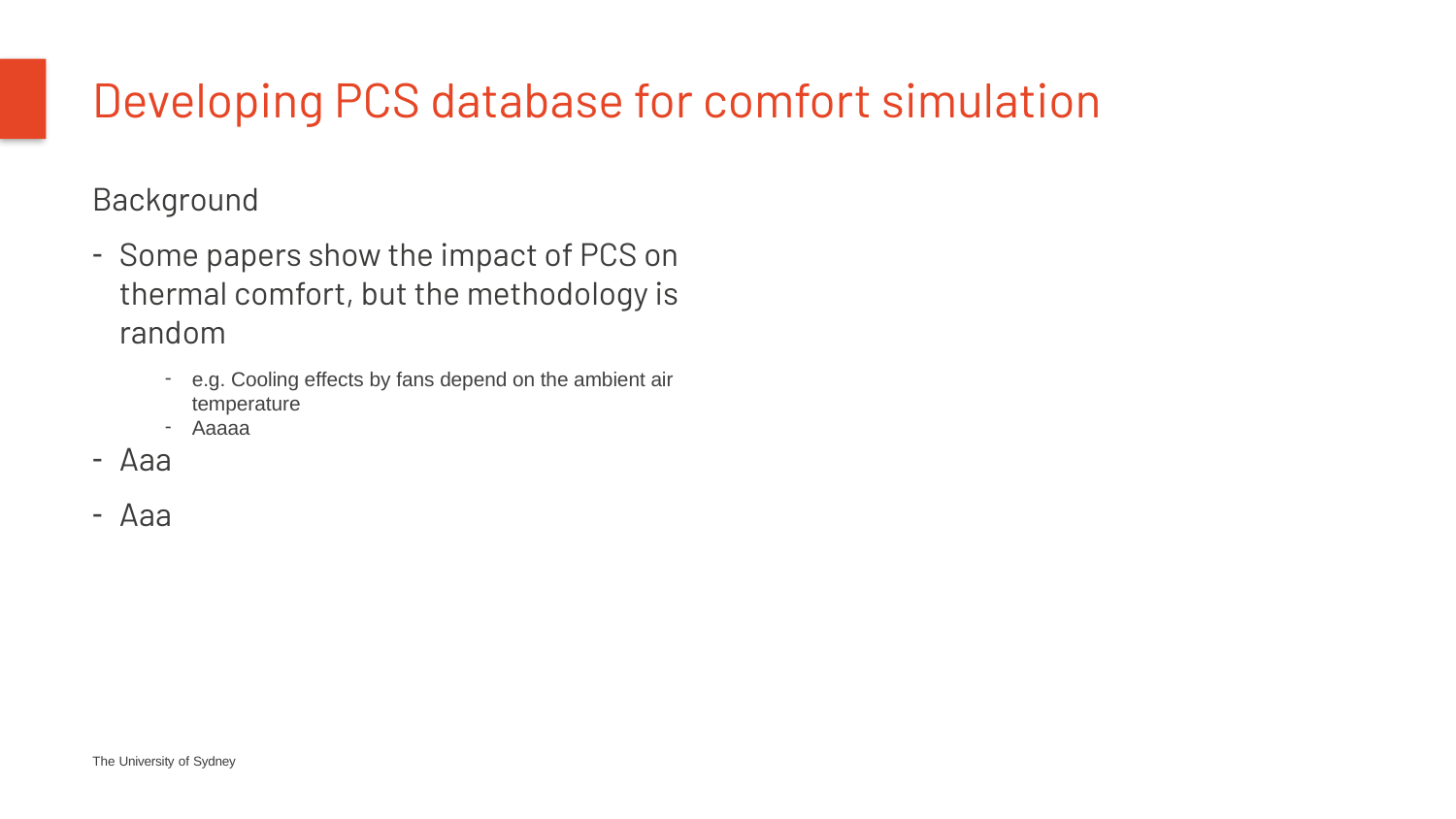

# Developing PCS database for comfort simulation
Background
Some papers show the impact of PCS on thermal comfort, but the methodology is random
e.g. Cooling effects by fans depend on the ambient air temperature
Aaaaa
Aaa
Aaa